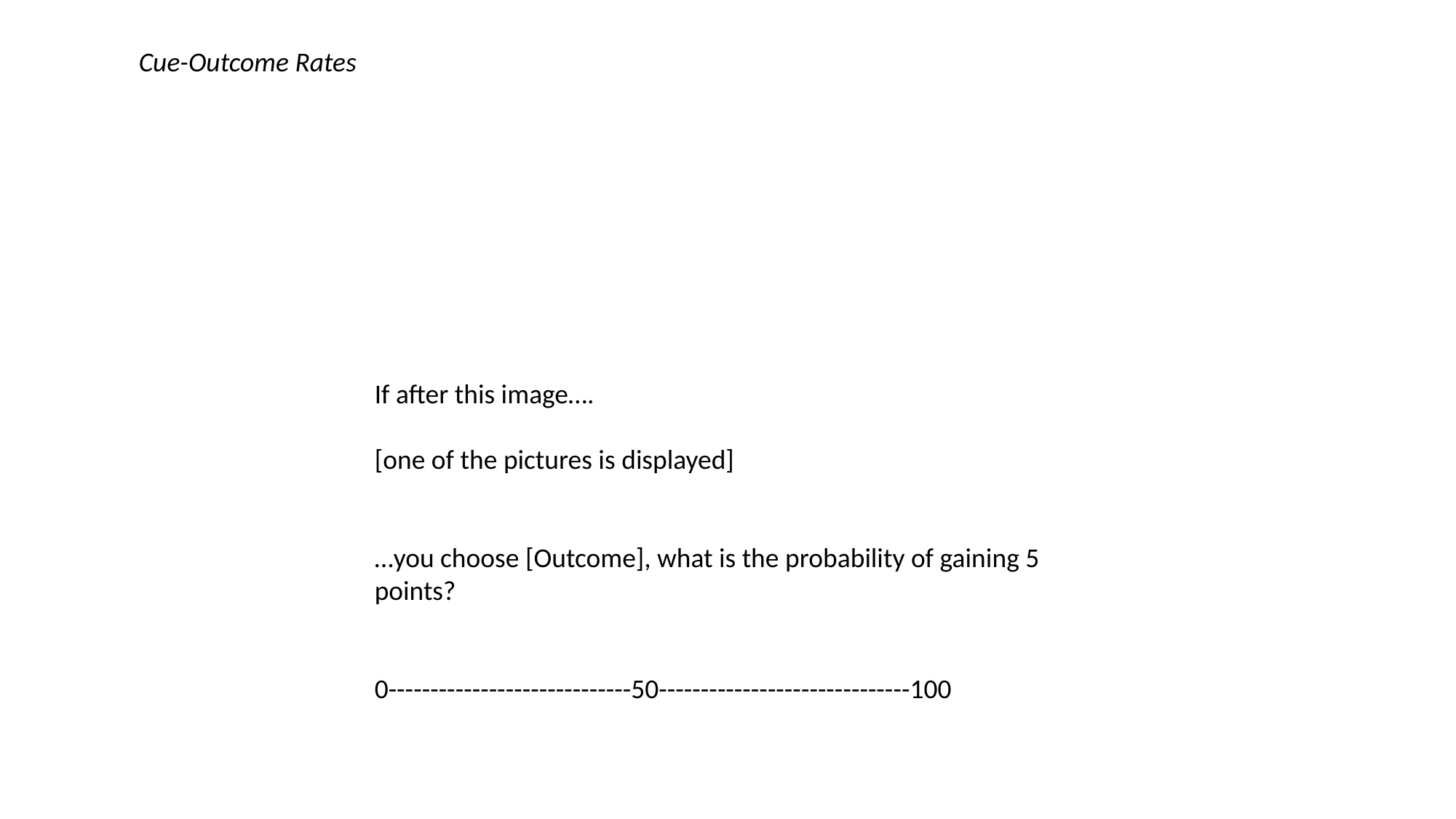

Cue-Outcome Rates
If after this image….

[one of the pictures is displayed]

…you choose [Outcome], what is the probability of gaining 5 points?

0-----------------------------50------------------------------100